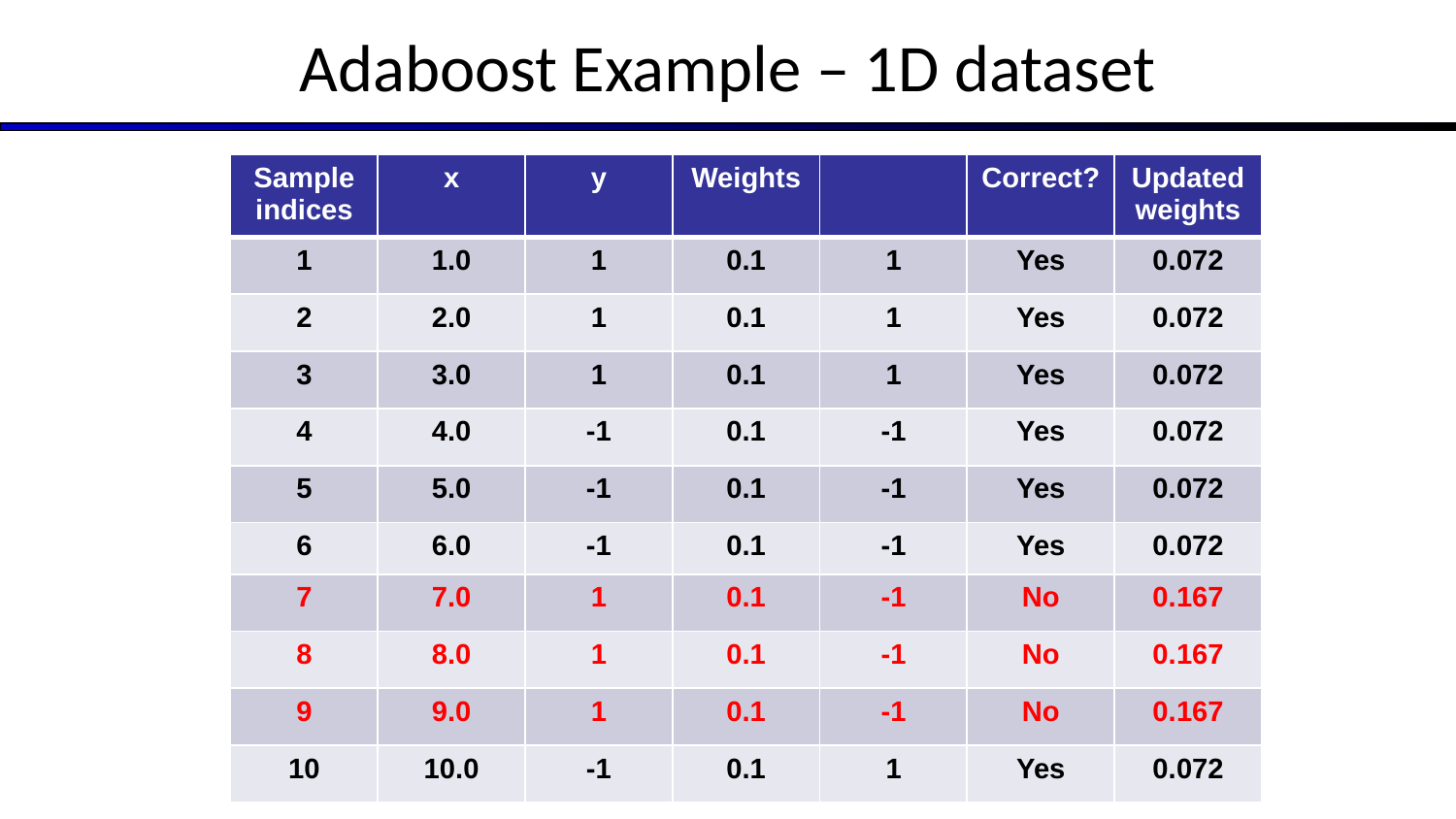

# Adaboost Example – 1D dataset
| Sample indices | x | y | Weights |  | Correct? | Updated weights |
| --- | --- | --- | --- | --- | --- | --- |
| 1 | 1.0 | 1 | 0.1 | 1 | Yes | 0.072 |
| 2 | 2.0 | 1 | 0.1 | 1 | Yes | 0.072 |
| 3 | 3.0 | 1 | 0.1 | 1 | Yes | 0.072 |
| 4 | 4.0 | -1 | 0.1 | -1 | Yes | 0.072 |
| 5 | 5.0 | -1 | 0.1 | -1 | Yes | 0.072 |
| 6 | 6.0 | -1 | 0.1 | -1 | Yes | 0.072 |
| 7 | 7.0 | 1 | 0.1 | -1 | No | 0.167 |
| 8 | 8.0 | 1 | 0.1 | -1 | No | 0.167 |
| 9 | 9.0 | 1 | 0.1 | -1 | No | 0.167 |
| 10 | 10.0 | -1 | 0.1 | 1 | Yes | 0.072 |